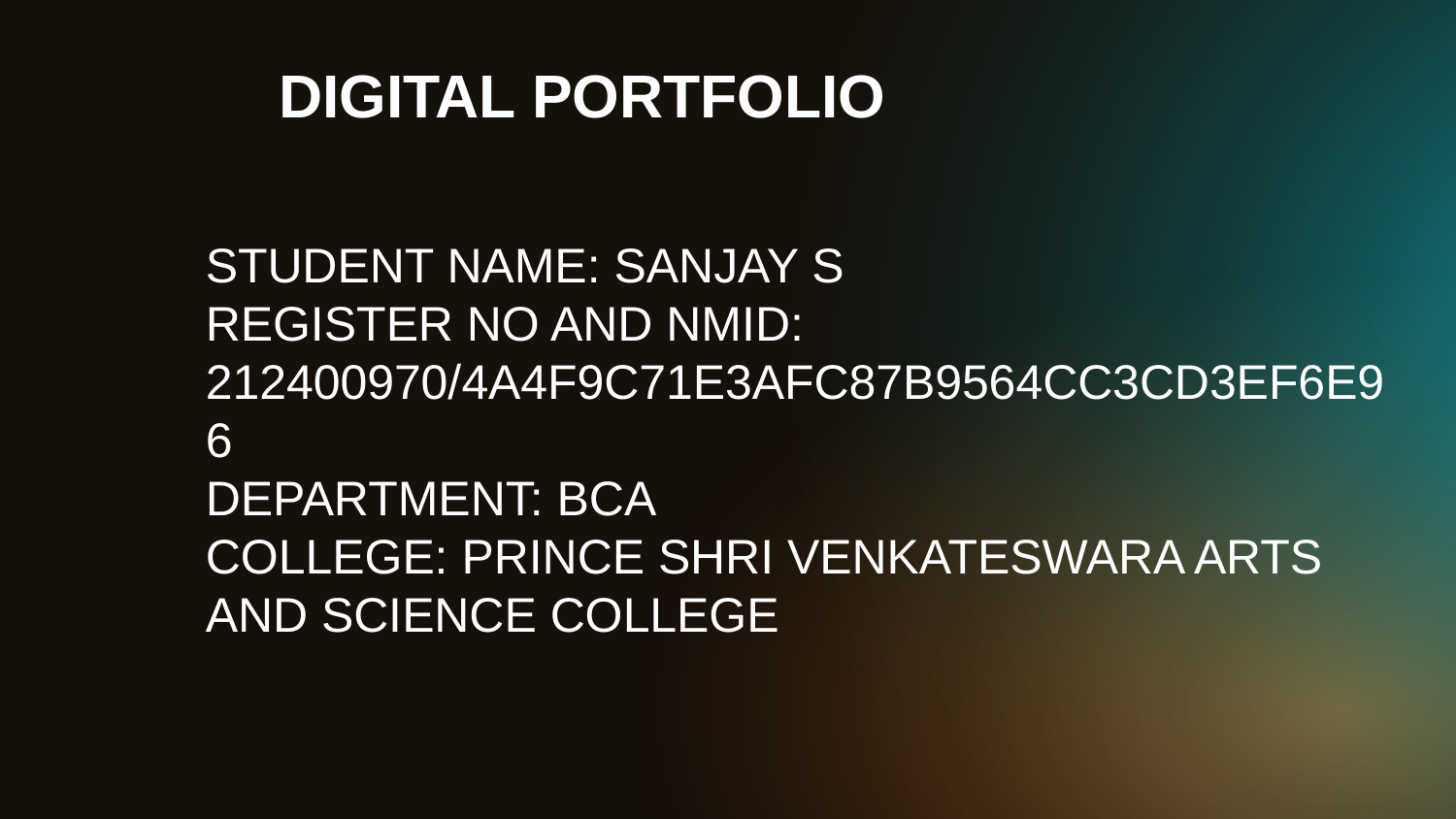

DIGITAL PORTFOLIO
STUDENT NAME: SANJAY S
REGISTER NO AND NMID: 212400970/4A4F9C71E3AFC87B9564CC3CD3EF6E96
DEPARTMENT: BCA
COLLEGE: PRINCE SHRI VENKATESWARA ARTS AND SCIENCE COLLEGE